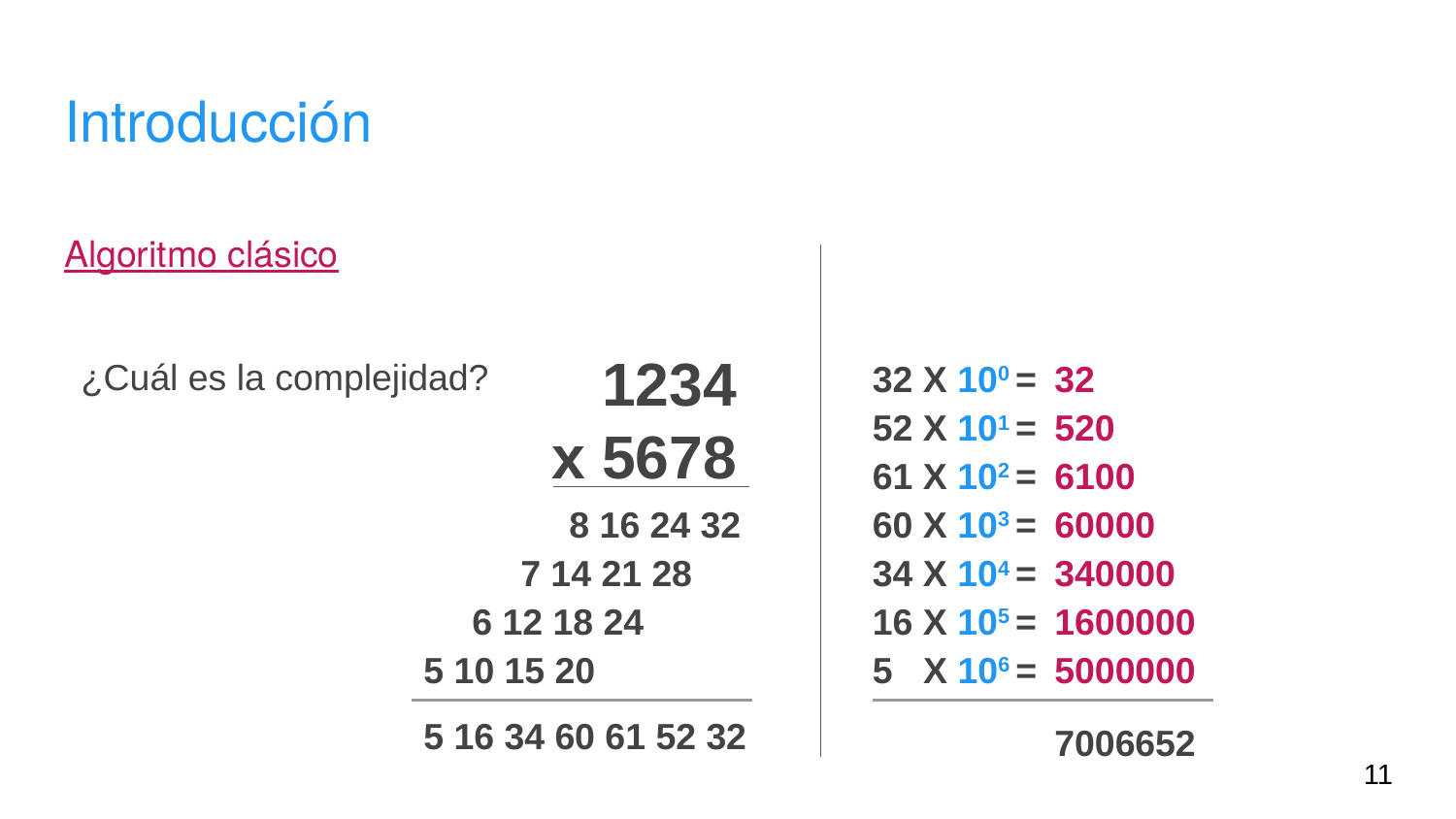

# Introducción
Algoritmo clásico
   1234
x 5678

¿Cuál es la complejidad?
32 X 100 =
32
52 X 101 =
520
61 X 102 =
6100
8 16 24 32
60 X 103 =
60000
7 14 21 28
34 X 104 =
340000
6 12 18 24
16 X 105 =
1600000
5 10 15 20
5   X 106 =
5000000
5 16 34 60 61 52 32
7006652
11